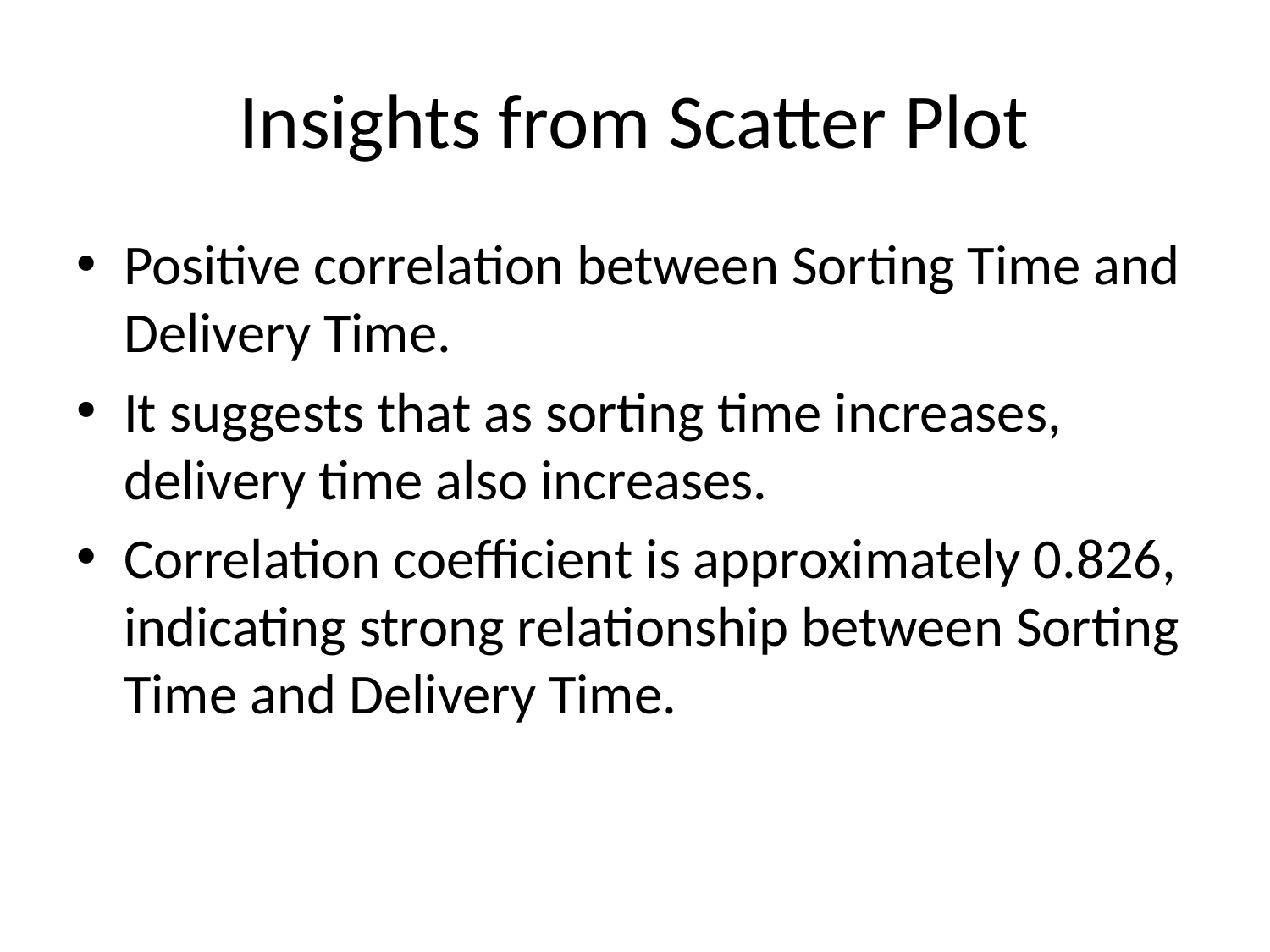

# Insights from Scatter Plot
Positive correlation between Sorting Time and Delivery Time.
It suggests that as sorting time increases, delivery time also increases.
Correlation coefficient is approximately 0.826, indicating strong relationship between Sorting Time and Delivery Time.